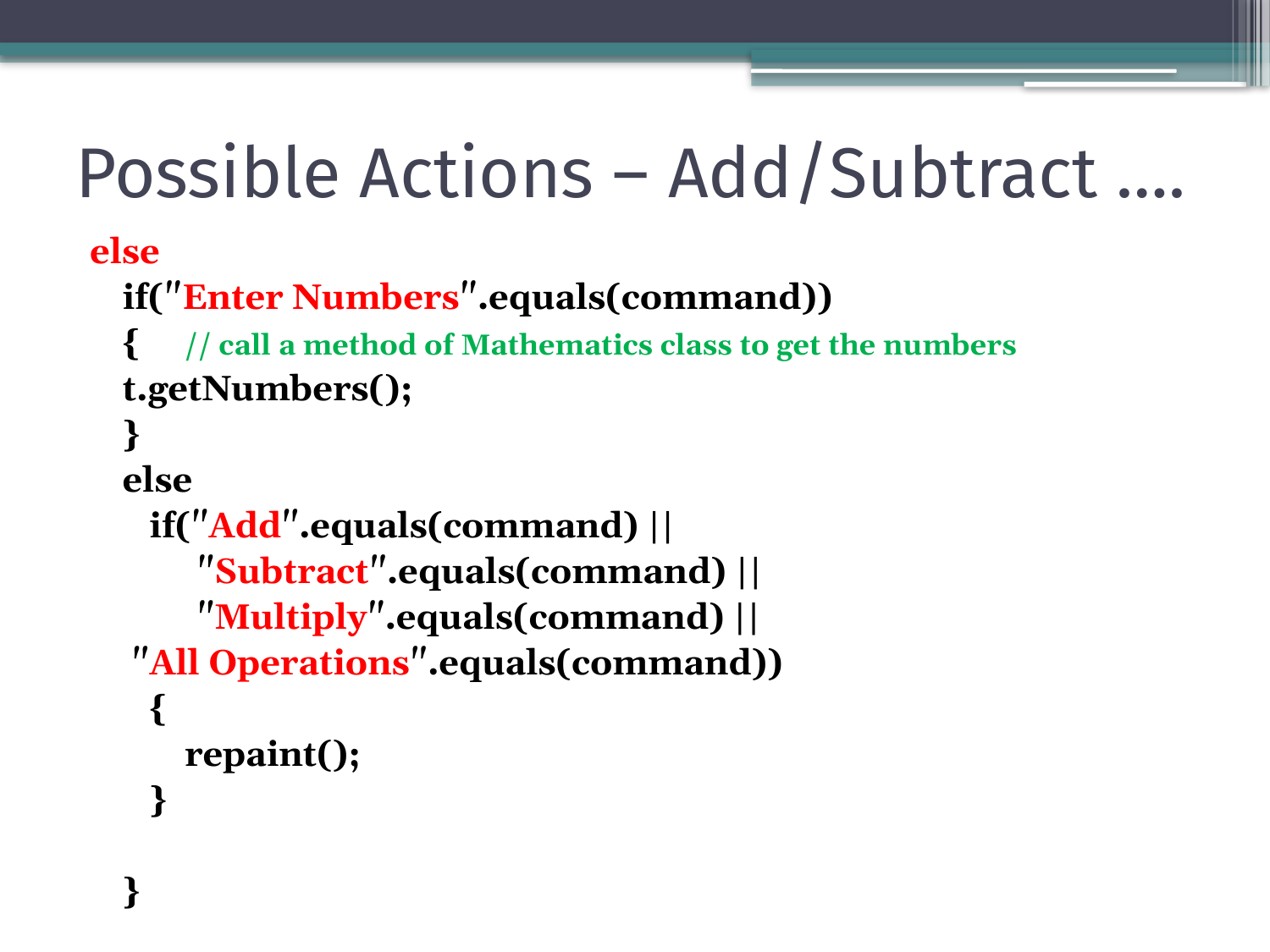

# Possible Actions – Add/Subtract ….
else
	if("Enter Numbers".equals(command))
	{     // call a method of Mathematics class to get the numbers
		t.getNumbers();
	}
	else
	   if("Add".equals(command) ||
            "Subtract".equals(command) ||
            "Multiply".equals(command) ||
		 "All Operations".equals(command))
		   {
		       repaint();
		   }

	}